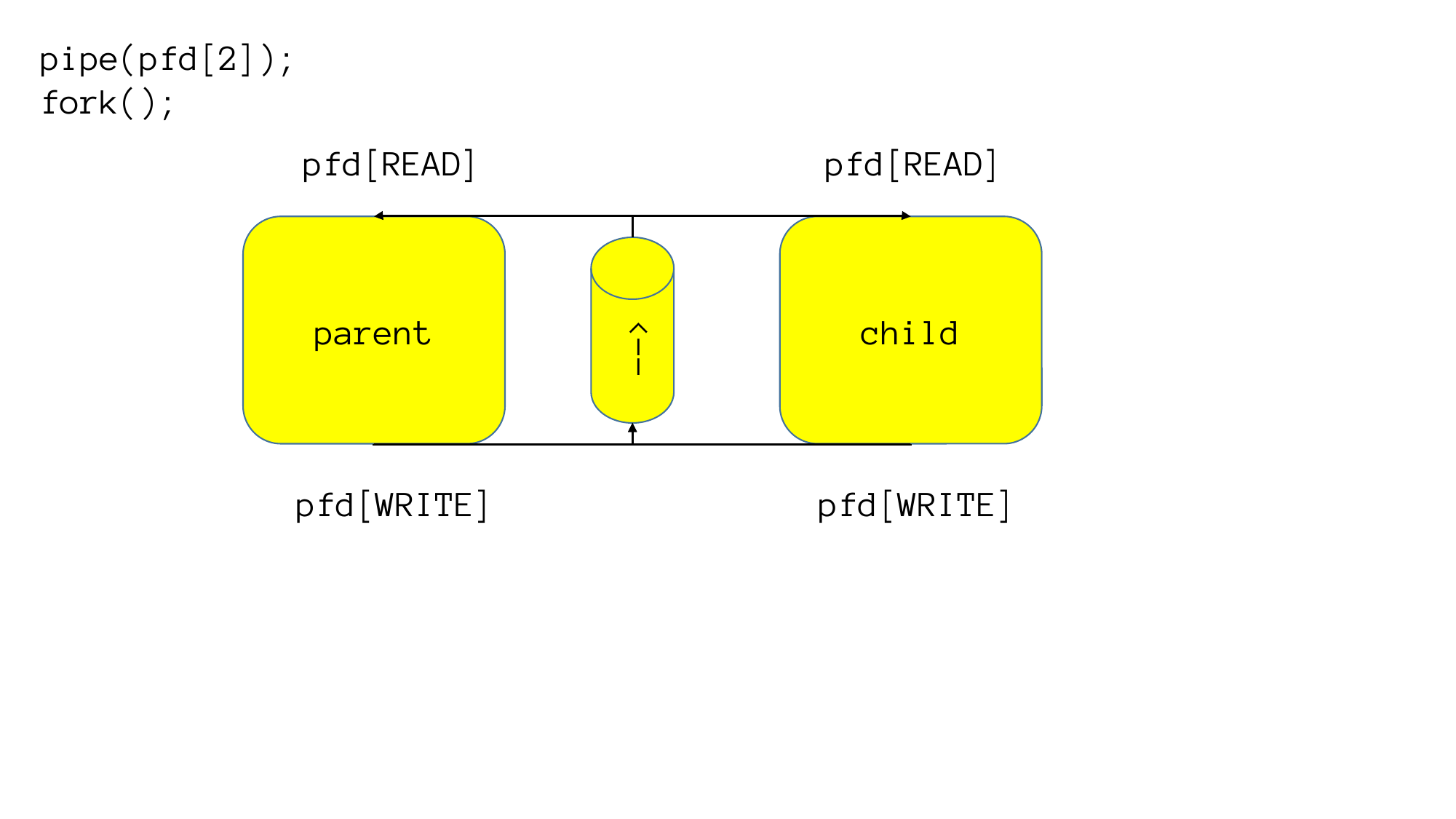

pipe(pfd[2]);
fork();
pfd[READ]
pfd[READ]
child
parent
-->
pfd[WRITE]
pfd[WRITE]